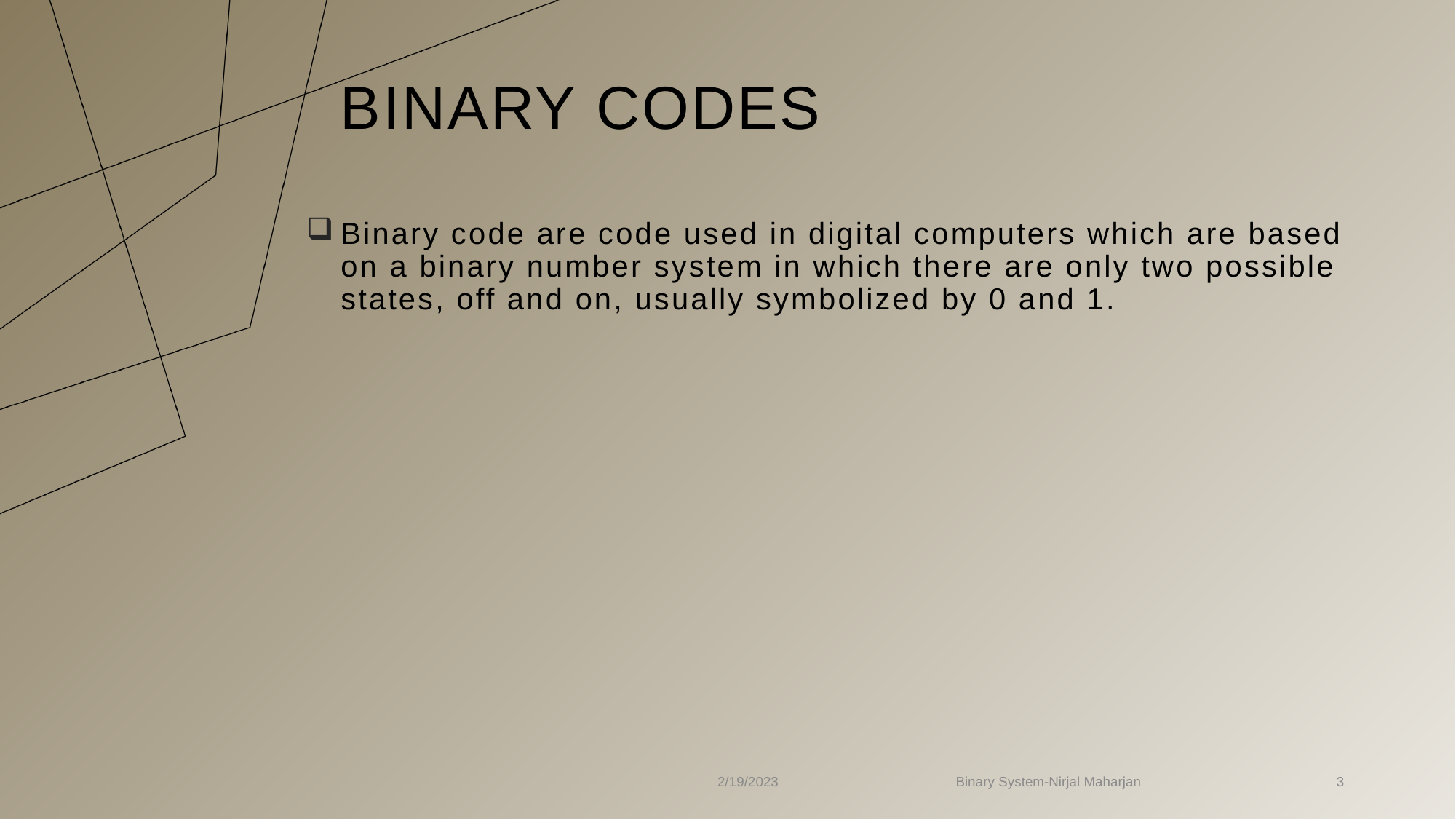

# Binary codes
Binary code are code used in digital computers which are based on a binary number system in which there are only two possible states, off and on, usually symbolized by 0 and 1.

2/19/2023
Binary System-Nirjal Maharjan
3